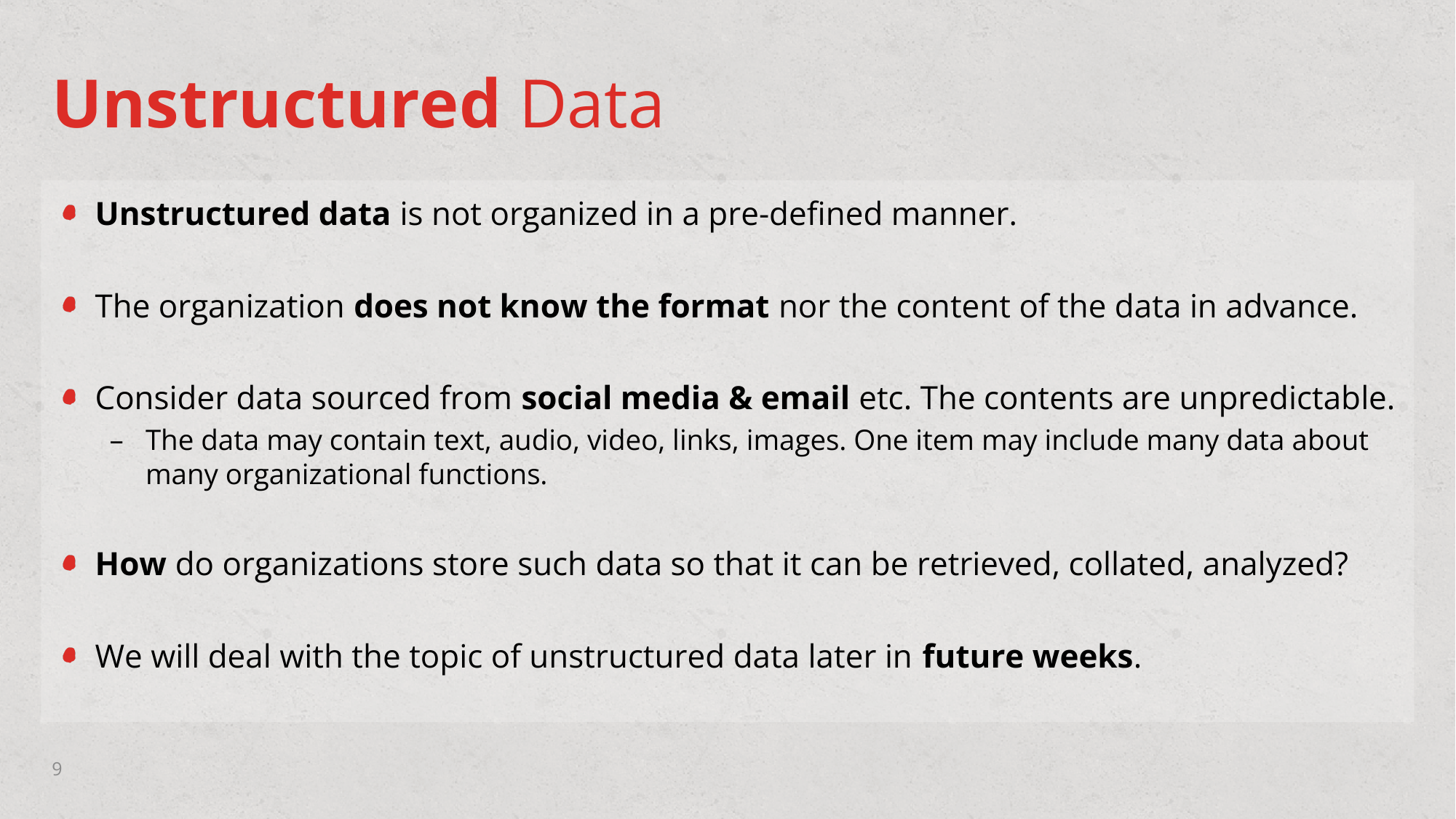

# Unstructured Data
Unstructured data is not organized in a pre-defined manner.

The organization does not know the format nor the content of the data in advance.

Consider data sourced from social media & email etc. The contents are unpredictable.
The data may contain text, audio, video, links, images. One item may include many data about many organizational functions.

How do organizations store such data so that it can be retrieved, collated, analyzed?

We will deal with the topic of unstructured data later in future weeks.

9